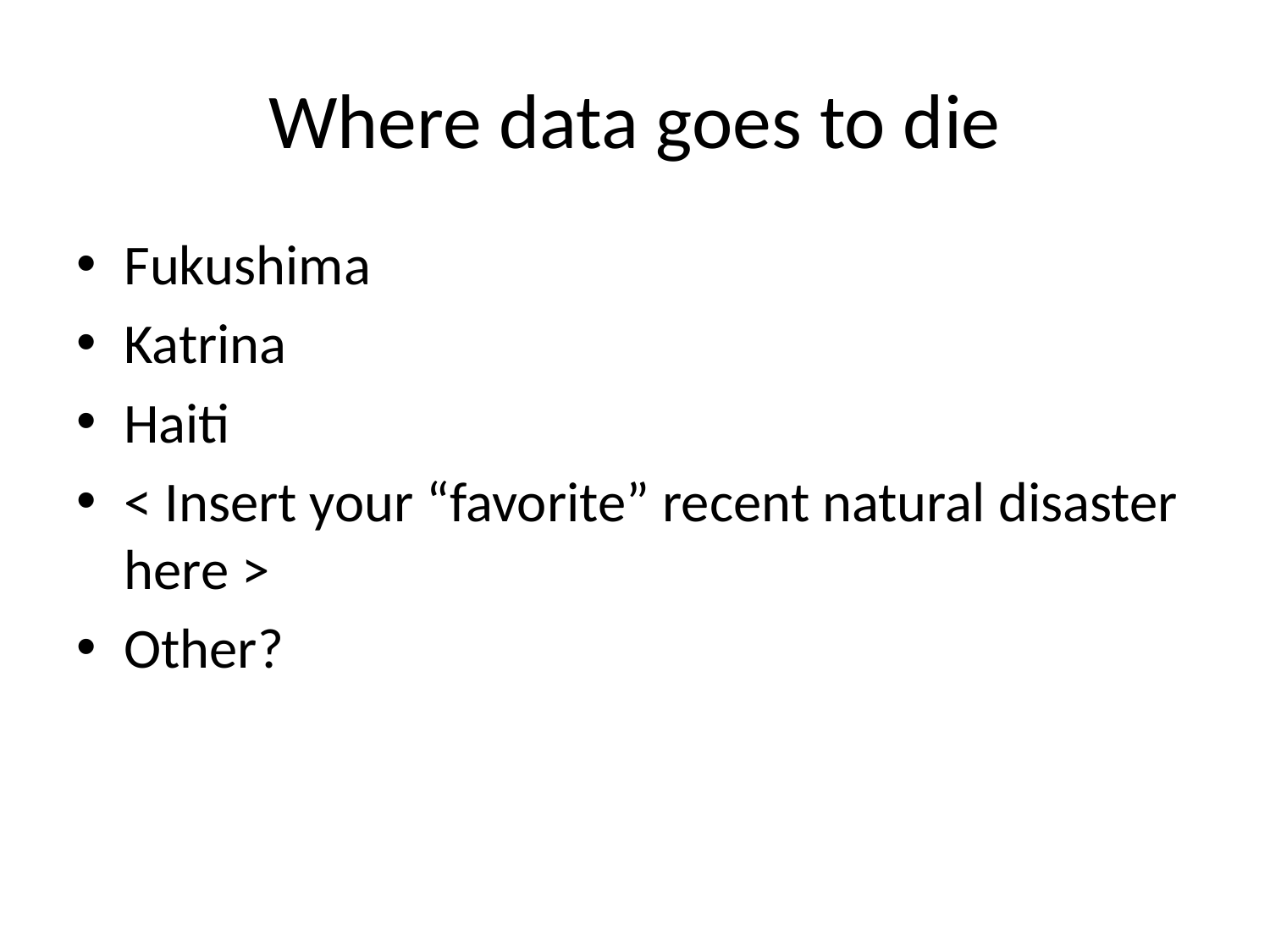

# Where data goes to die
Fukushima
Katrina
Haiti
< Insert your “favorite” recent natural disaster here >
Other?